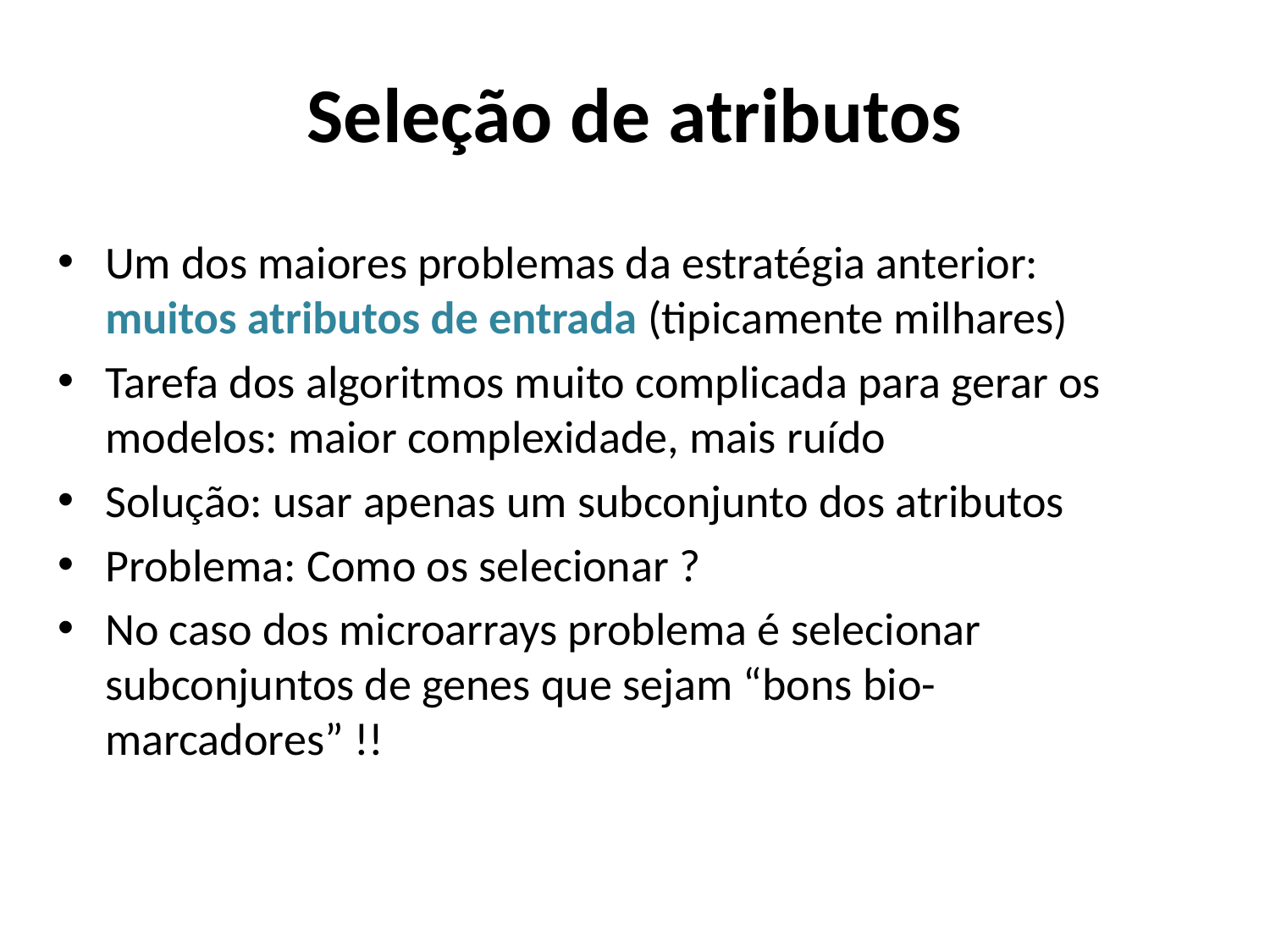

# Seleção de atributos
Um dos maiores problemas da estratégia anterior: muitos atributos de entrada (tipicamente milhares)
Tarefa dos algoritmos muito complicada para gerar os modelos: maior complexidade, mais ruído
Solução: usar apenas um subconjunto dos atributos
Problema: Como os selecionar ?
No caso dos microarrays problema é selecionar subconjuntos de genes que sejam “bons bio-marcadores” !!